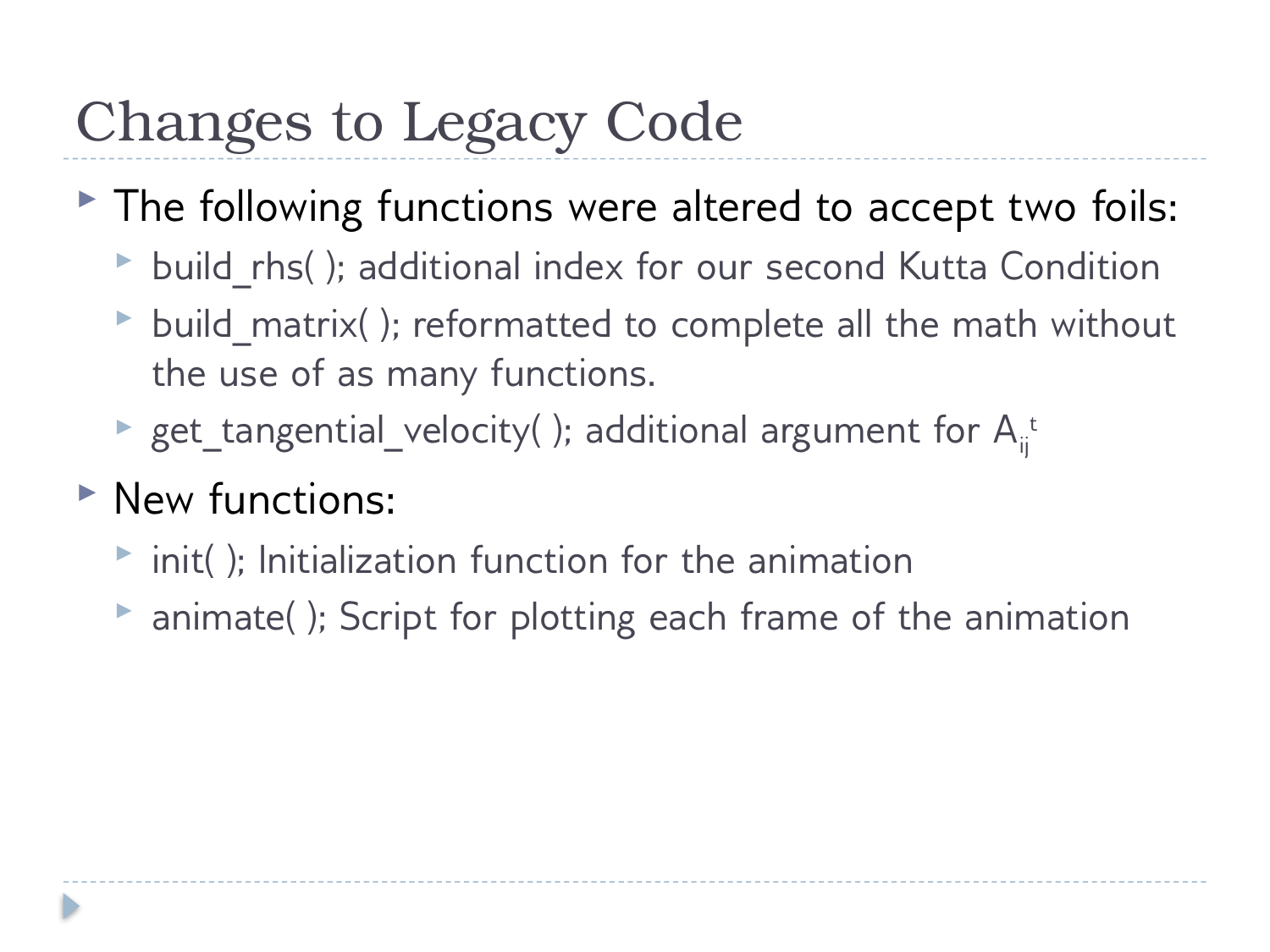

# Changes to Legacy Code
The following functions were altered to accept two foils:
build_rhs( ); additional index for our second Kutta Condition
build_matrix( ); reformatted to complete all the math without the use of as many functions.
get_tangential_velocity( ); additional argument for Aijt
New functions:
init( ); Initialization function for the animation
animate( ); Script for plotting each frame of the animation